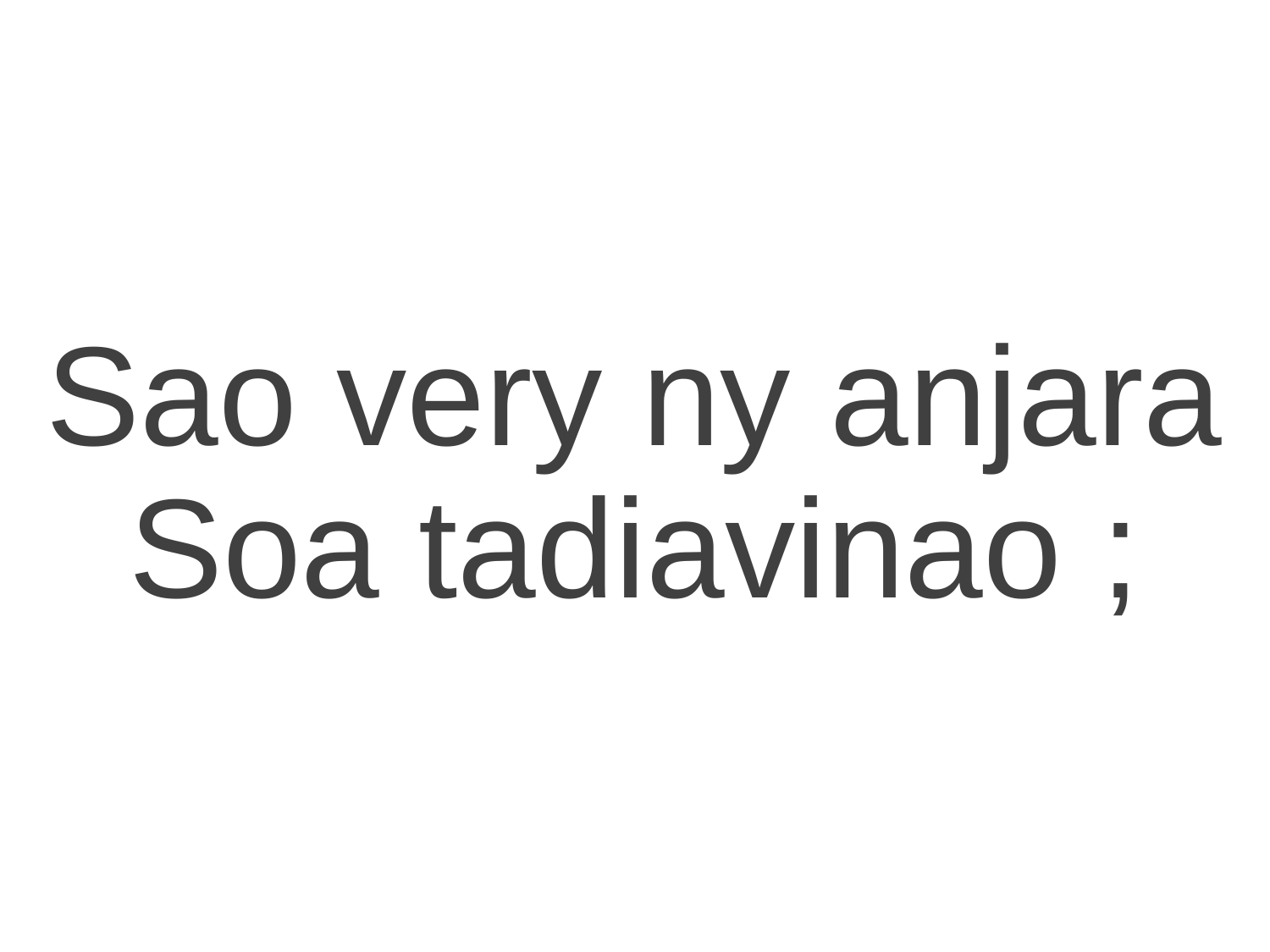

Sao very ny anjara
Soa tadiavinao ;